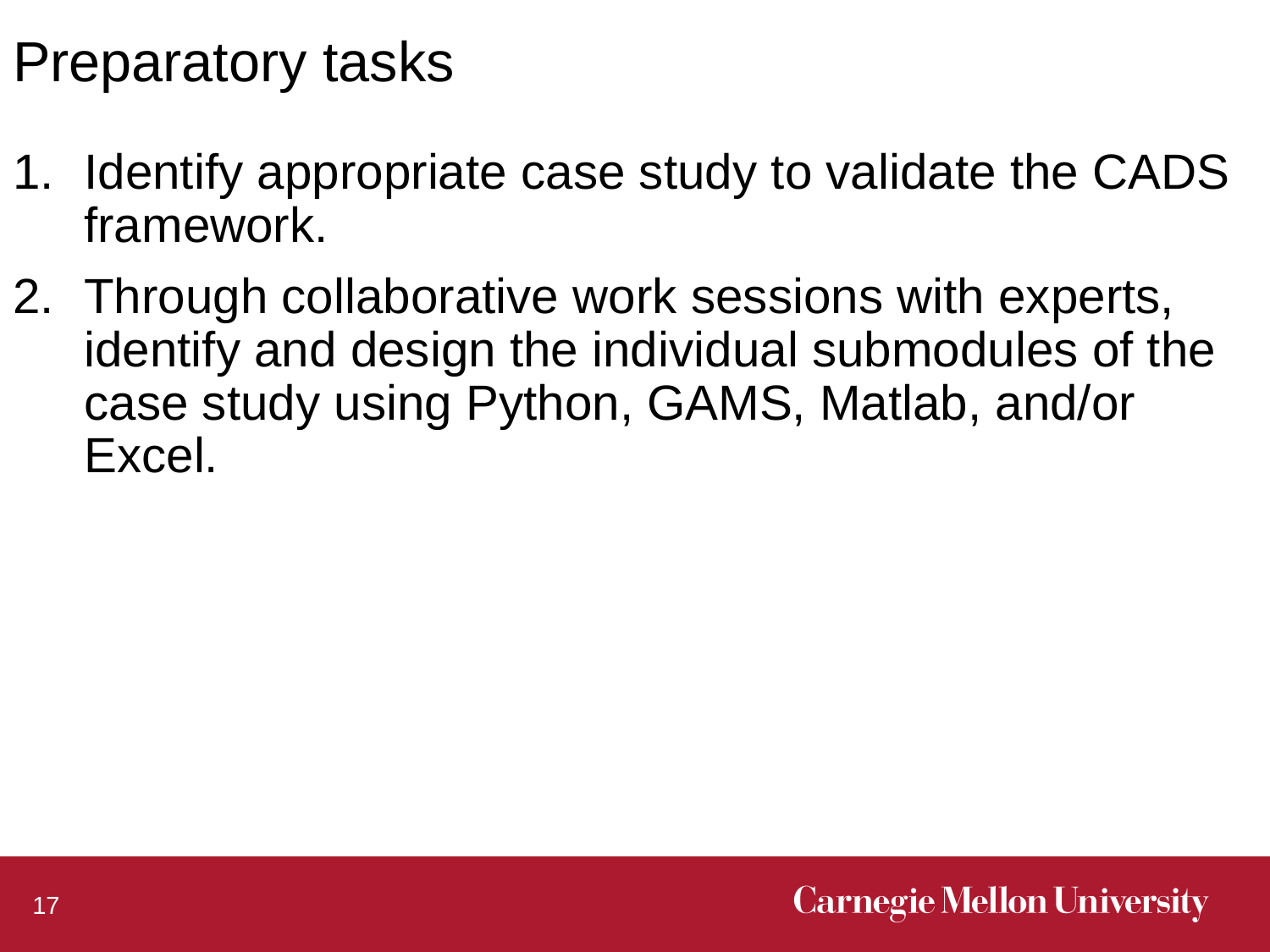

# Preparatory tasks
Identify appropriate case study to validate the CADS framework.
Through collaborative work sessions with experts, identify and design the individual submodules of the case study using Python, GAMS, Matlab, and/or Excel.

17